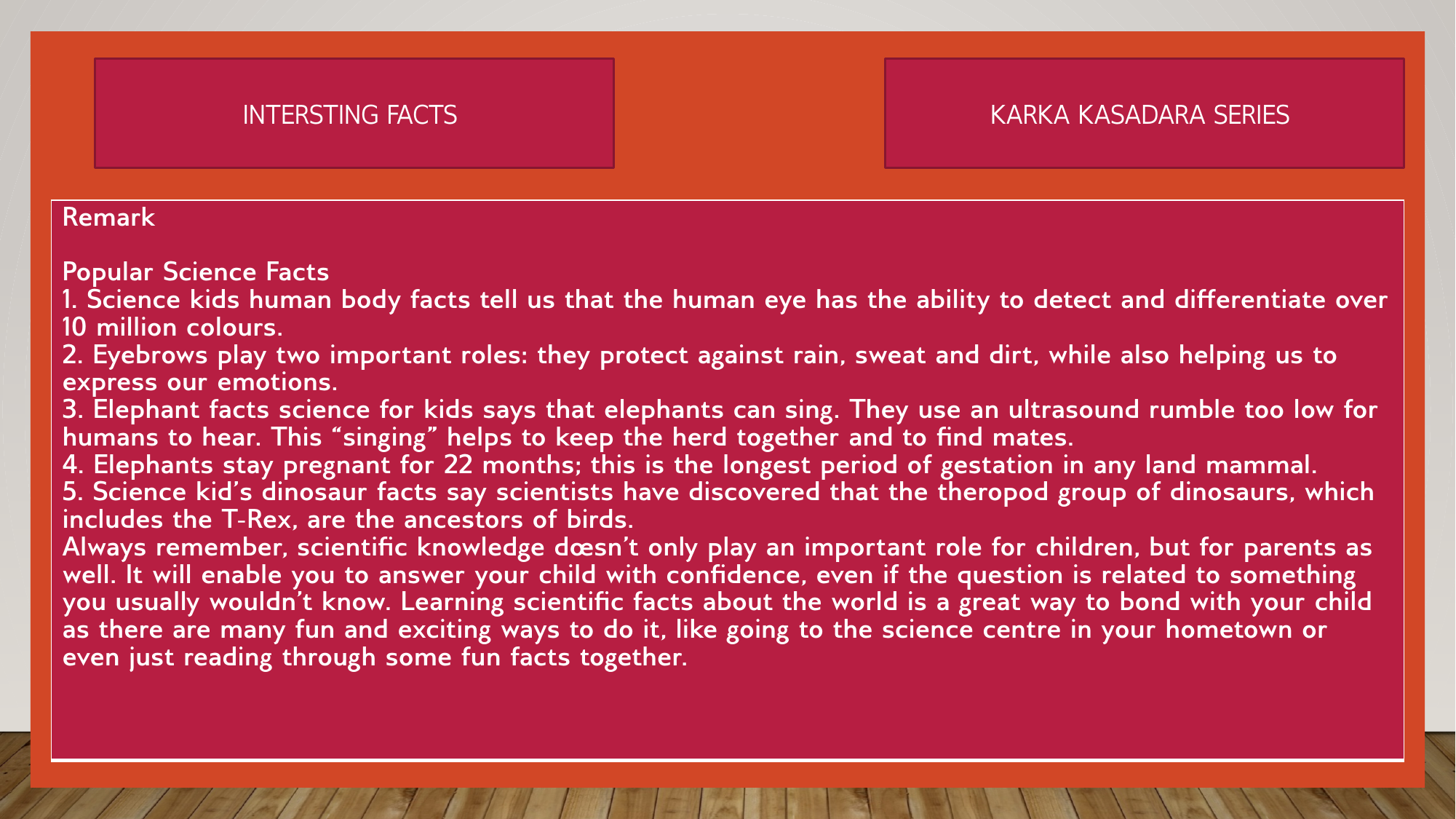

INTERSTING FACTS
KARKA KASADARA SERIES
| Remark Popular Science Facts 1. Science kids human body facts tell us that the human eye has the ability to detect and differentiate over 10 million colours. 2. Eyebrows play two important roles: they protect against rain, sweat and dirt, while also helping us to express our emotions. 3. Elephant facts science for kids says that elephants can sing. They use an ultrasound rumble too low for humans to hear. This “singing” helps to keep the herd together and to find mates. 4. Elephants stay pregnant for 22 months; this is the longest period of gestation in any land mammal. 5. Science kid’s dinosaur facts say scientists have discovered that the theropod group of dinosaurs, which includes the T-Rex, are the ancestors of birds. Always remember, scientific knowledge doesn’t only play an important role for children, but for parents as well. It will enable you to answer your child with confidence, even if the question is related to something you usually wouldn’t know. Learning scientific facts about the world is a great way to bond with your child as there are many fun and exciting ways to do it, like going to the science centre in your hometown or even just reading through some fun facts together. |
| --- |